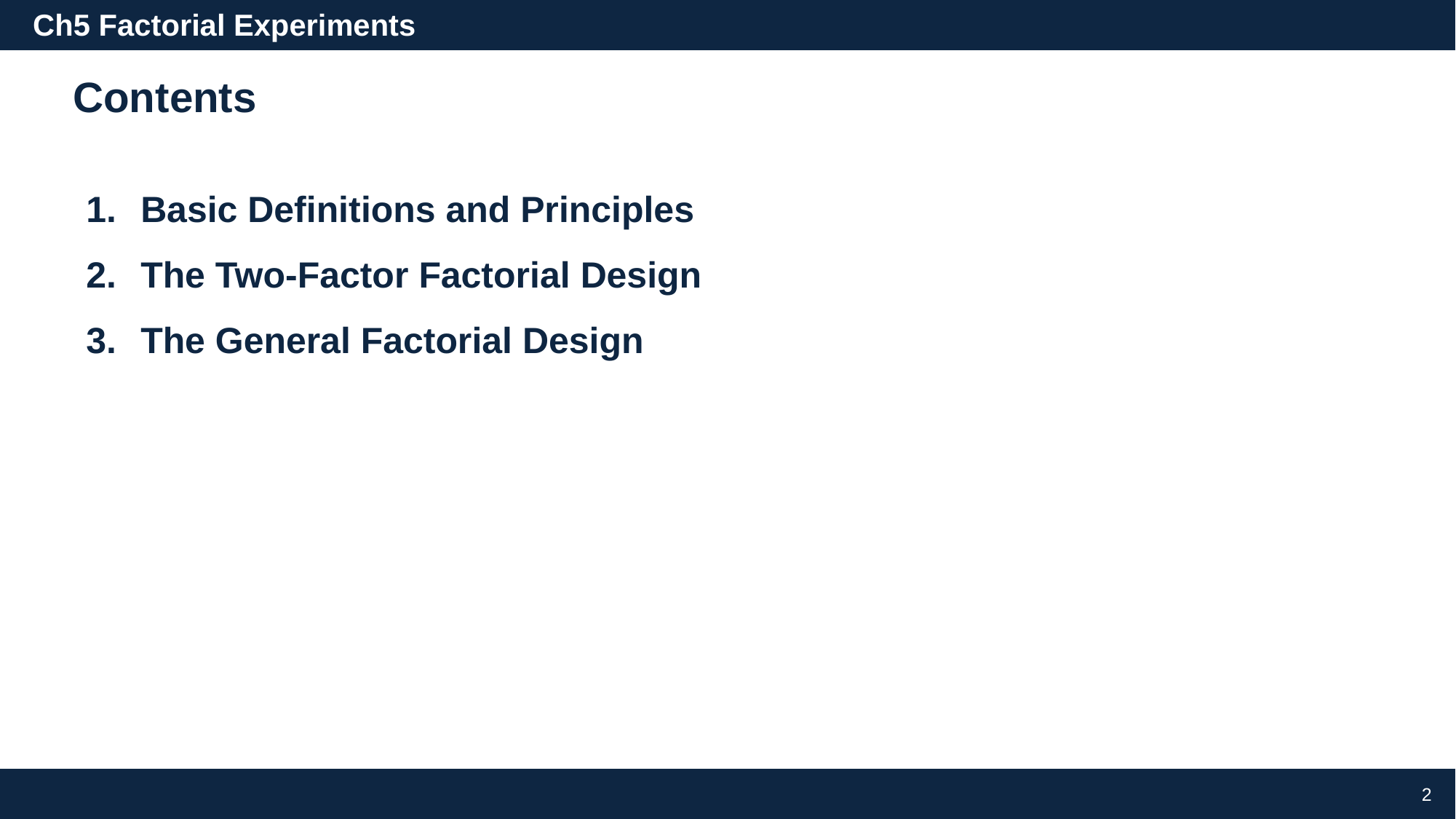

Contents
Basic Definitions and Principles
The Two-Factor Factorial Design
The General Factorial Design

2